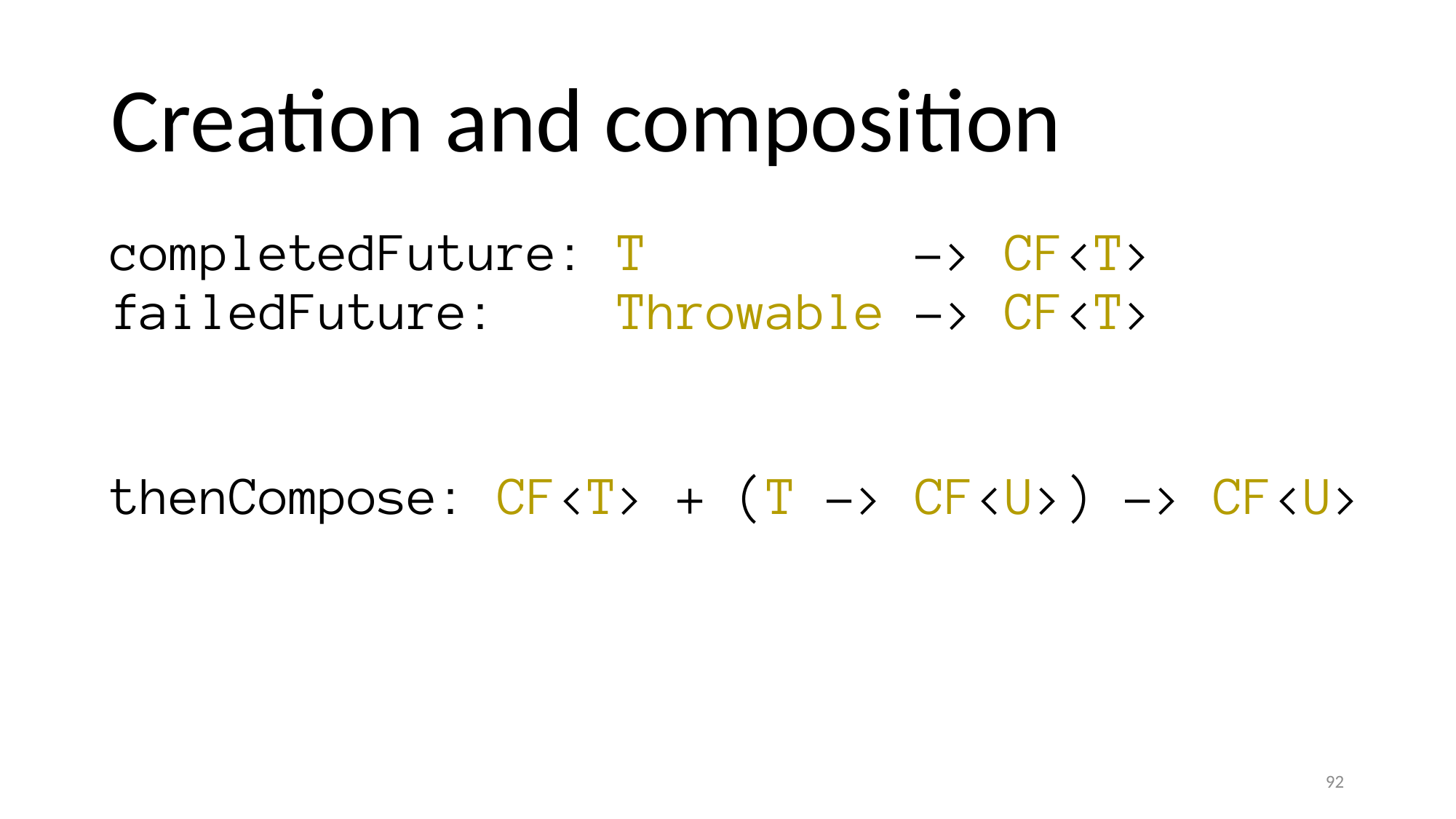

# Creation and composition
completedFuture: T         -> CF<T>
failedFuture:    Throwable -> CF<T>

thenCompose: CF<T> + (T -> CF<U>) -> CF<U>
92